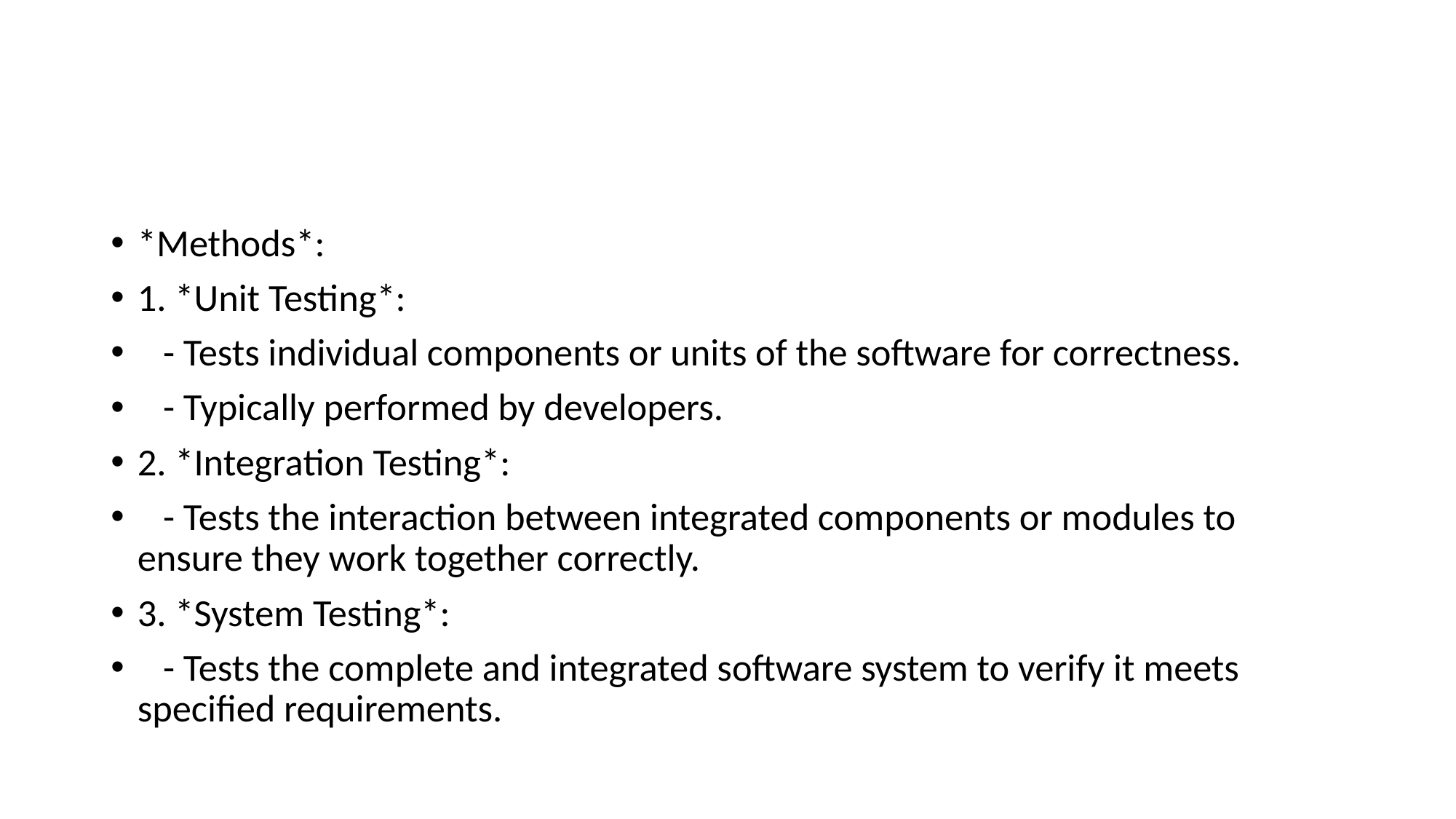

#
*Methods*:
1. *Unit Testing*:
   - Tests individual components or units of the software for correctness.
   - Typically performed by developers.
2. *Integration Testing*:
   - Tests the interaction between integrated components or modules to ensure they work together correctly.
3. *System Testing*:
   - Tests the complete and integrated software system to verify it meets specified requirements.